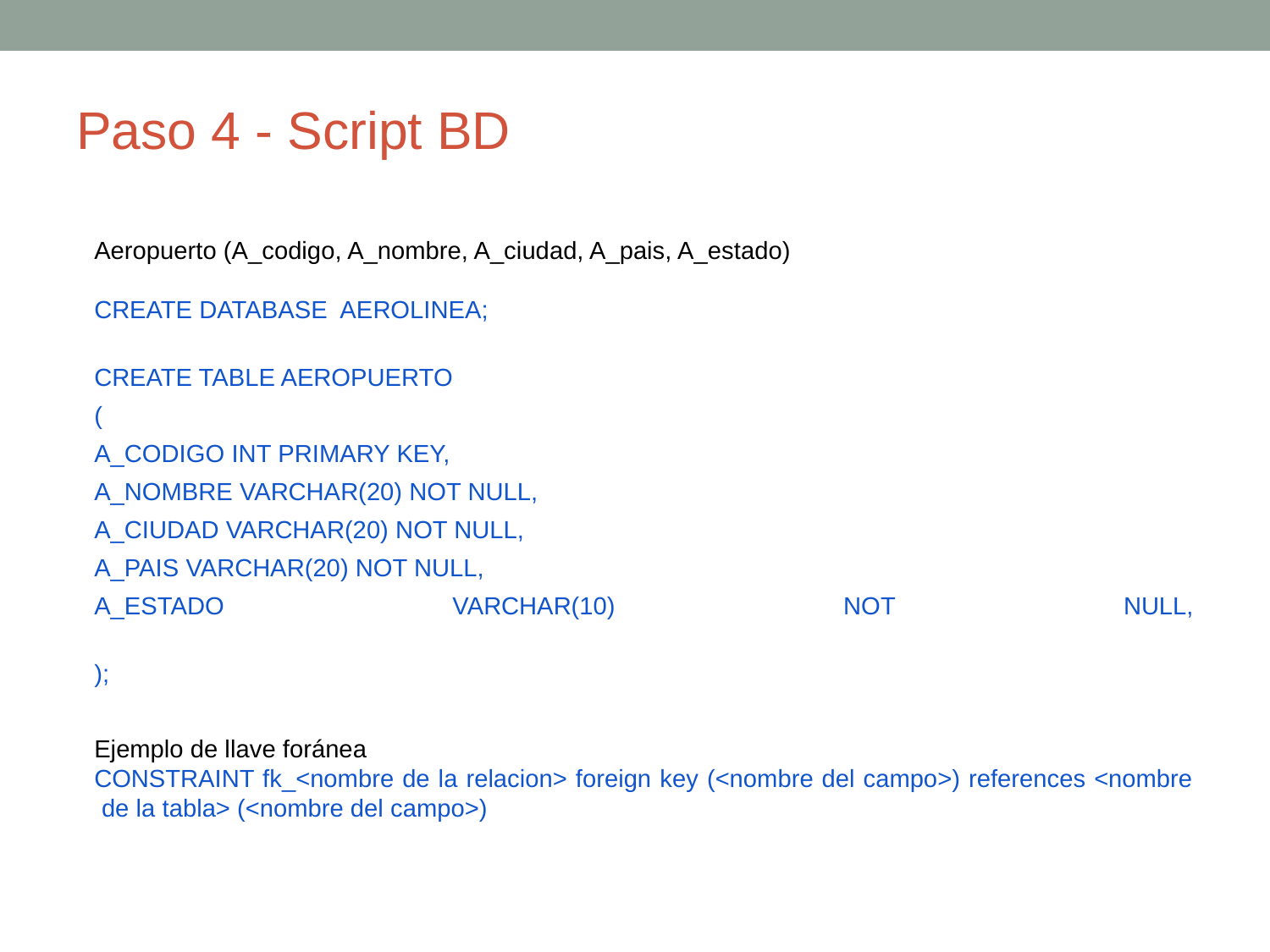

# Paso 4 - Script BD

Aeropuerto (A_codigo, A_nombre, A_ciudad, A_pais, A_estado)

CREATE DATABASE  AEROLINEA;

CREATE TABLE AEROPUERTO
(
A_CODIGO INT PRIMARY KEY,
A_NOMBRE VARCHAR(20) NOT NULL,
A_CIUDAD VARCHAR(20) NOT NULL,
A_PAIS VARCHAR(20) NOT NULL,
A_ESTADO VARCHAR(10) NOT NULL,
);

Ejemplo de llave foránea
CONSTRAINT fk_<nombre de la relacion> foreign key (<nombre del campo>) references <nombre de la tabla> (<nombre del campo>)